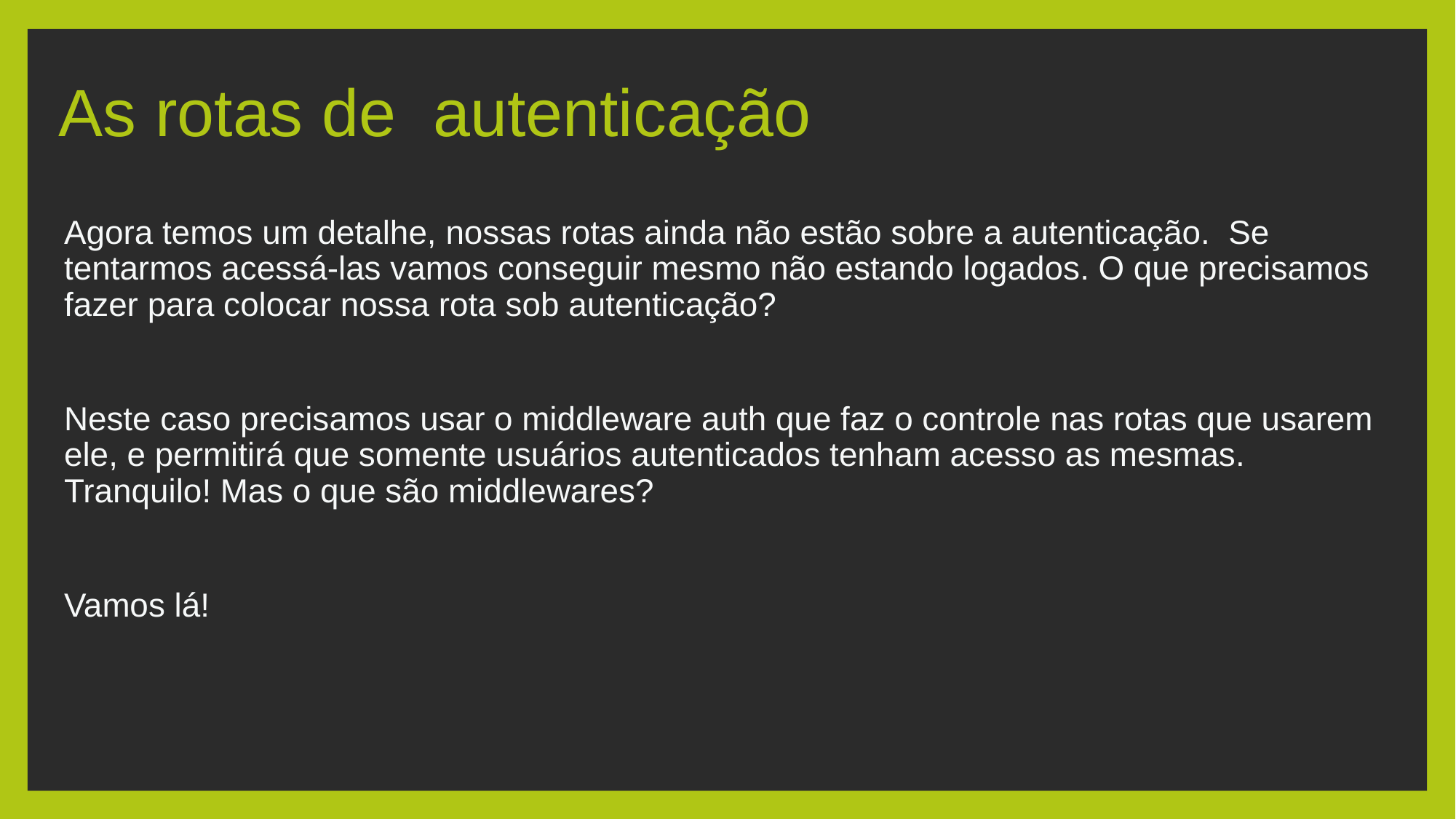

# As rotas de  autenticação
Agora temos um detalhe, nossas rotas ainda não estão sobre a autenticação.  Se tentarmos acessá-las vamos conseguir mesmo não estando logados. O que precisamos fazer para colocar nossa rota sob autenticação?

Neste caso precisamos usar o middleware auth que faz o controle nas rotas que usarem ele, e permitirá que somente usuários autenticados tenham acesso as mesmas. Tranquilo! Mas o que são middlewares?

Vamos lá!